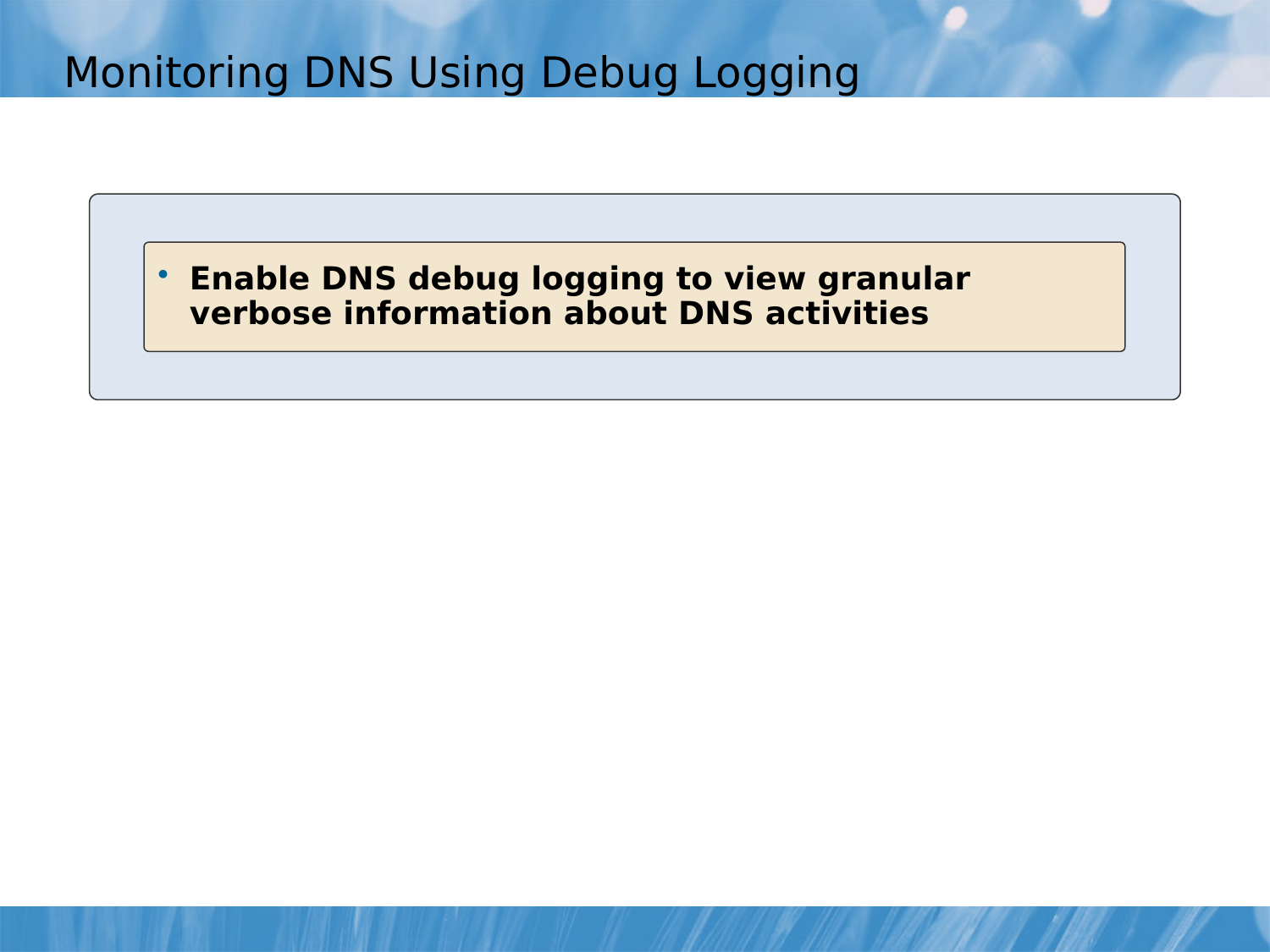

# Monitoring DNS Using Debug Logging

Enable DNS debug logging to view granular
verbose information about DNS activities